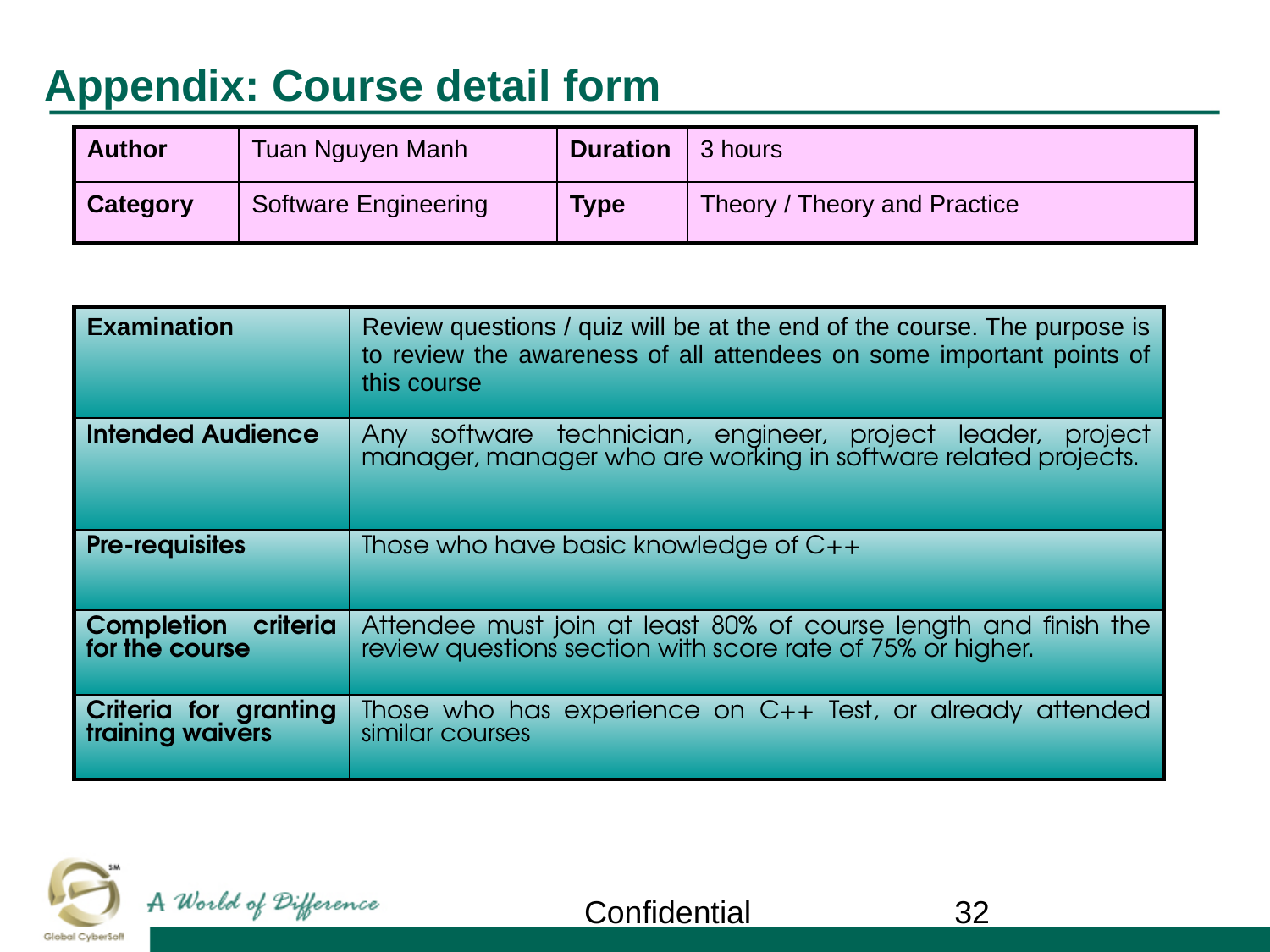

# Appendix: Course detail form
Author
Tuan Nguyen Manh
Duration
3 hours
Category
Software Engineering
Type
Theory / Theory and Practice
| Examination | Review questions / quiz will be at the end of the course. The purpose is to review the awareness of all attendees on some important points of this course |
| --- | --- |
| Intended Audience | Any software technician, engineer, project leader, project manager, manager who are working in software related projects. |
| Pre-requisites | Those who have basic knowledge of C++ |
| Completion criteria for the course | Attendee must join at least 80% of course length and finish the review questions section with score rate of 75% or higher. |
| Criteria for granting training waivers | Those who has experience on C++ Test, or already attended similar courses |
Confidential
32